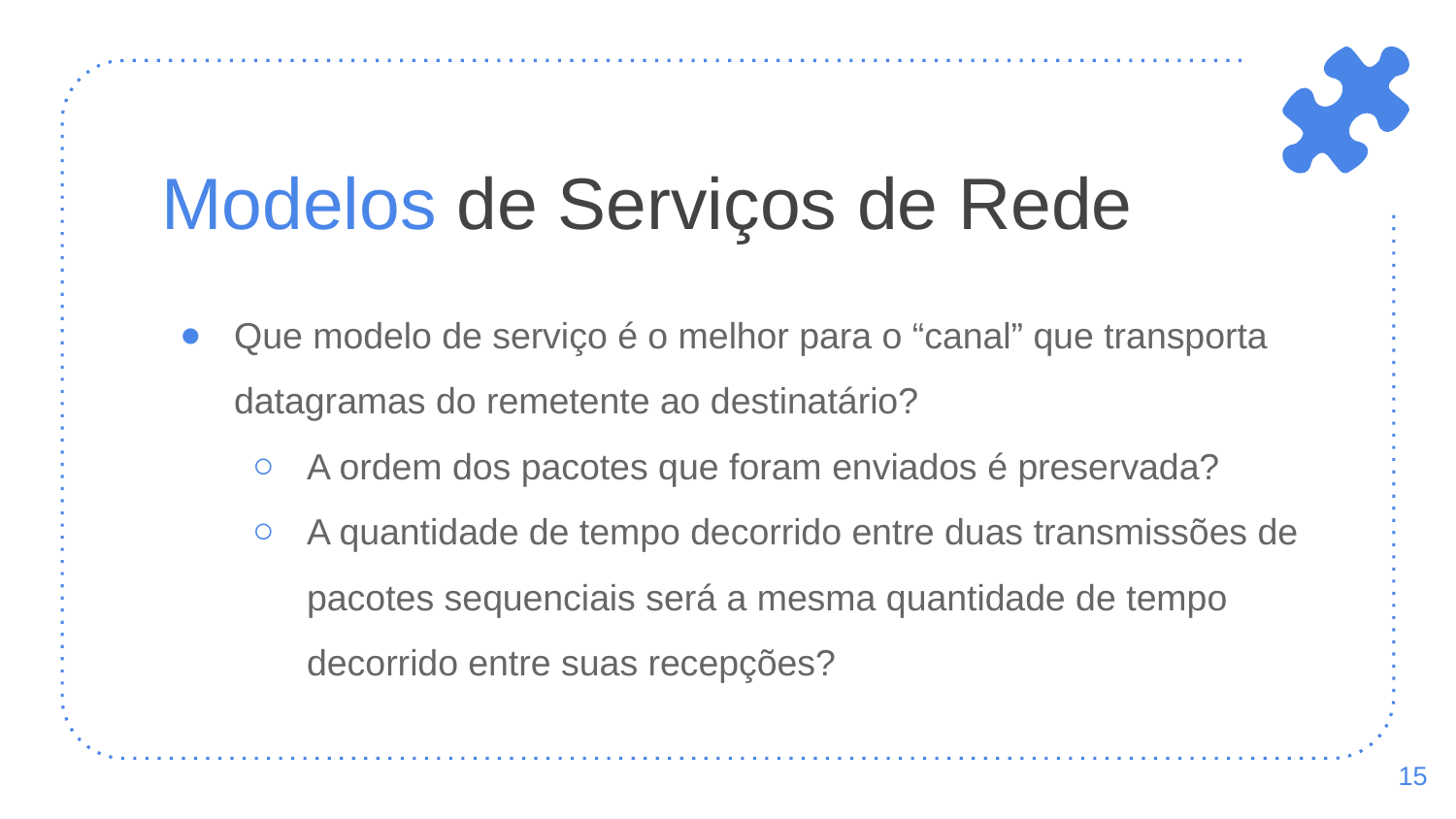

# Modelos de Serviços de Rede
Que modelo de serviço é o melhor para o “canal” que transporta datagramas do remetente ao destinatário?
A ordem dos pacotes que foram enviados é preservada?
A quantidade de tempo decorrido entre duas transmissões de pacotes sequenciais será a mesma quantidade de tempo decorrido entre suas recepções?
15